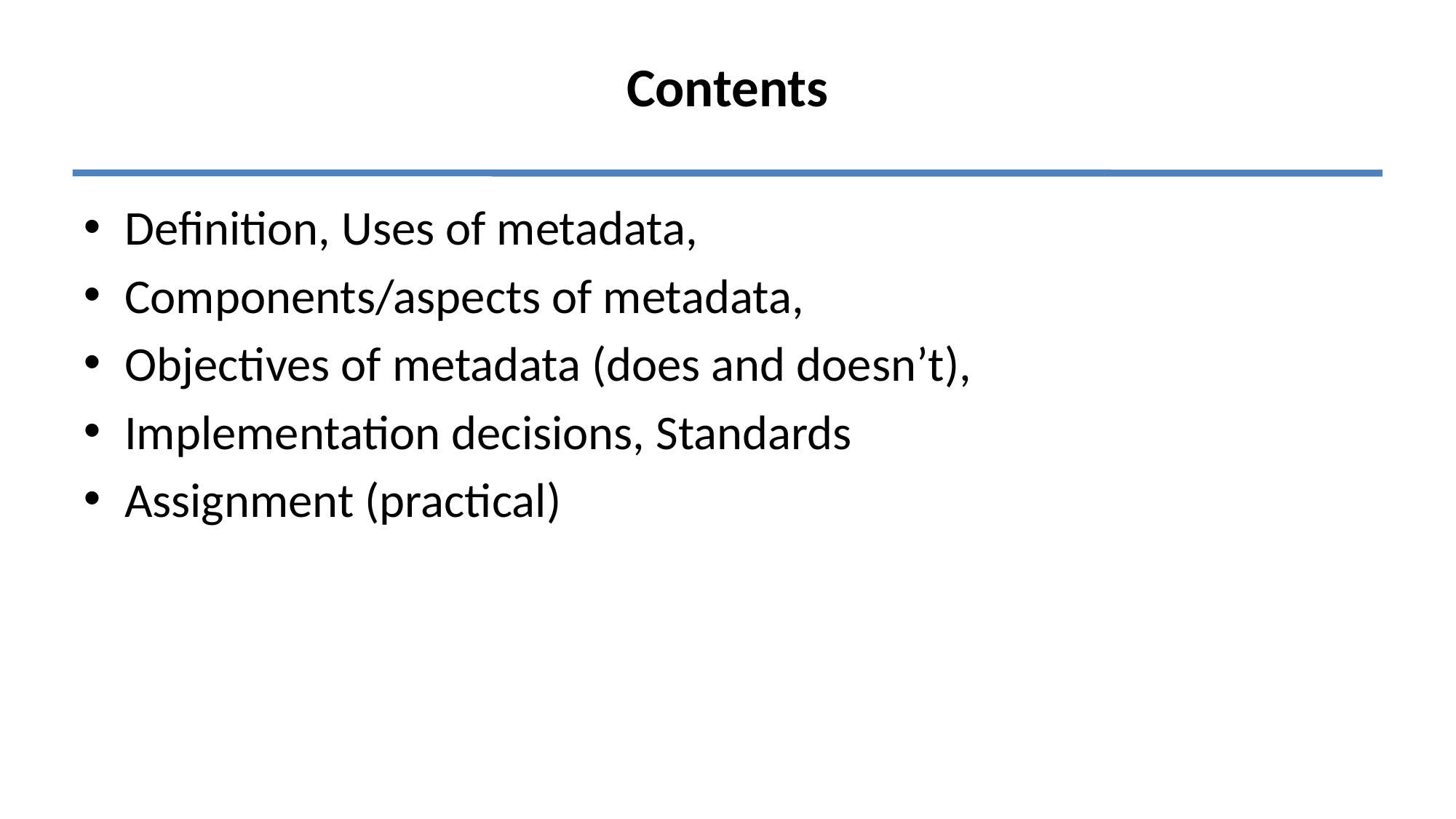

# Contents
Definition, Uses of metadata,
Components/aspects of metadata,
Objectives of metadata (does and doesn’t),
Implementation decisions, Standards
Assignment (practical)